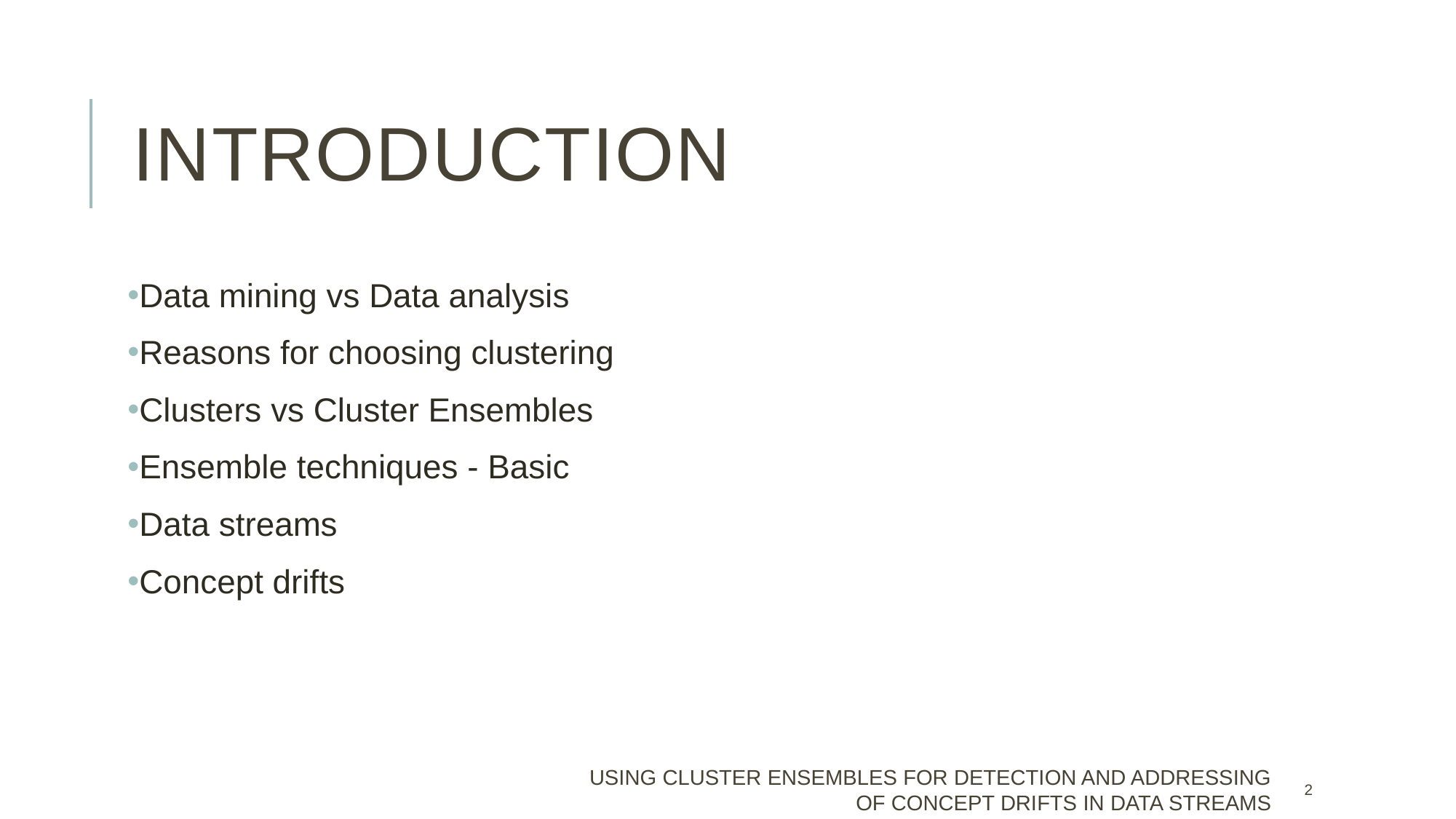

# Introduction
Data mining vs Data analysis
Reasons for choosing clustering
Clusters vs Cluster Ensembles
Ensemble techniques - Basic
Data streams
Concept drifts

Using cluster ensembles for detection and addressing of concept drifts in data streams
2